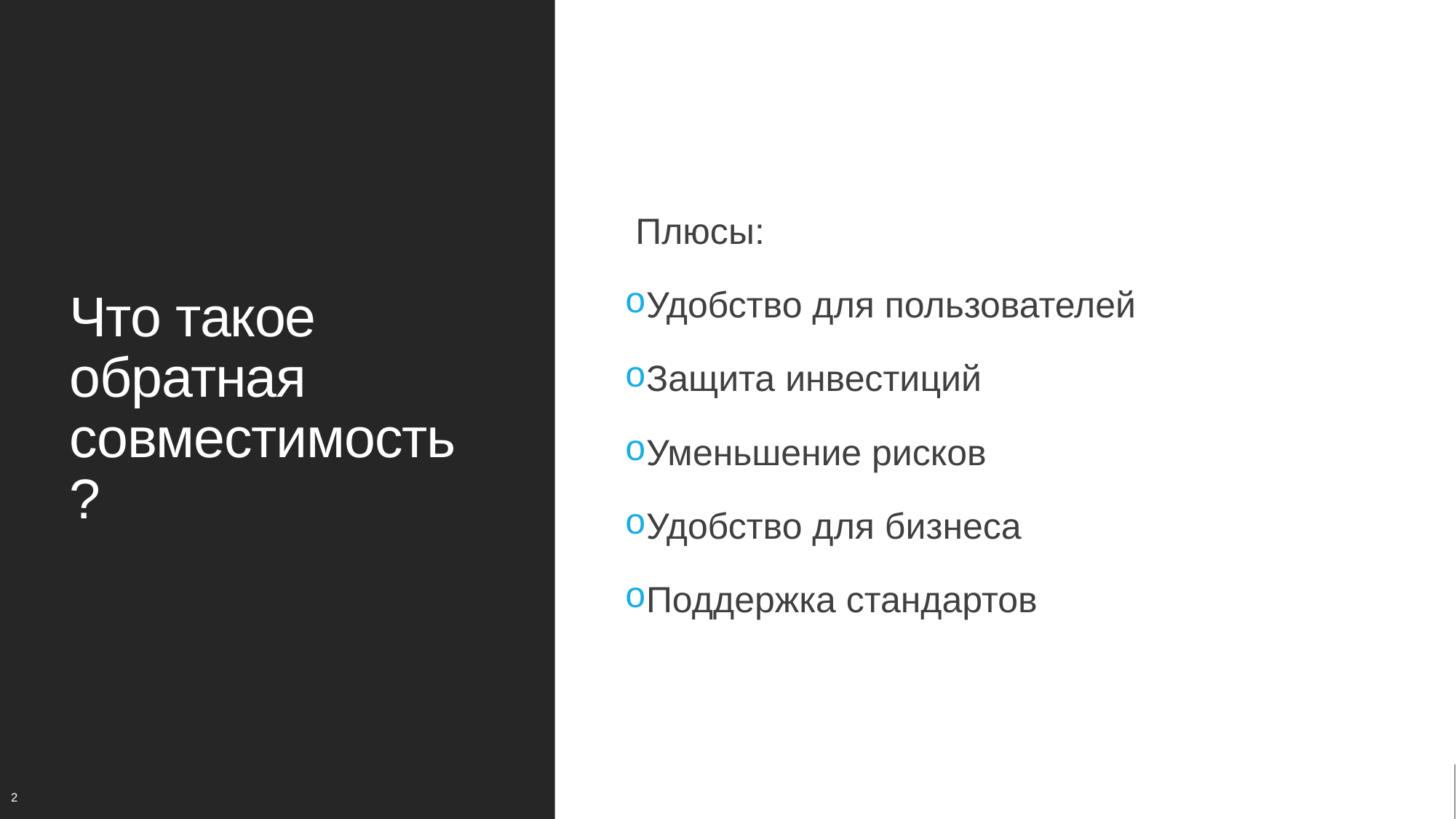

# Что такое обратная совместимость?
Плюсы:
Удобство для пользователей
Защита инвестиций
Уменьшение рисков
Удобство для бизнеса
Поддержка стандартов
2